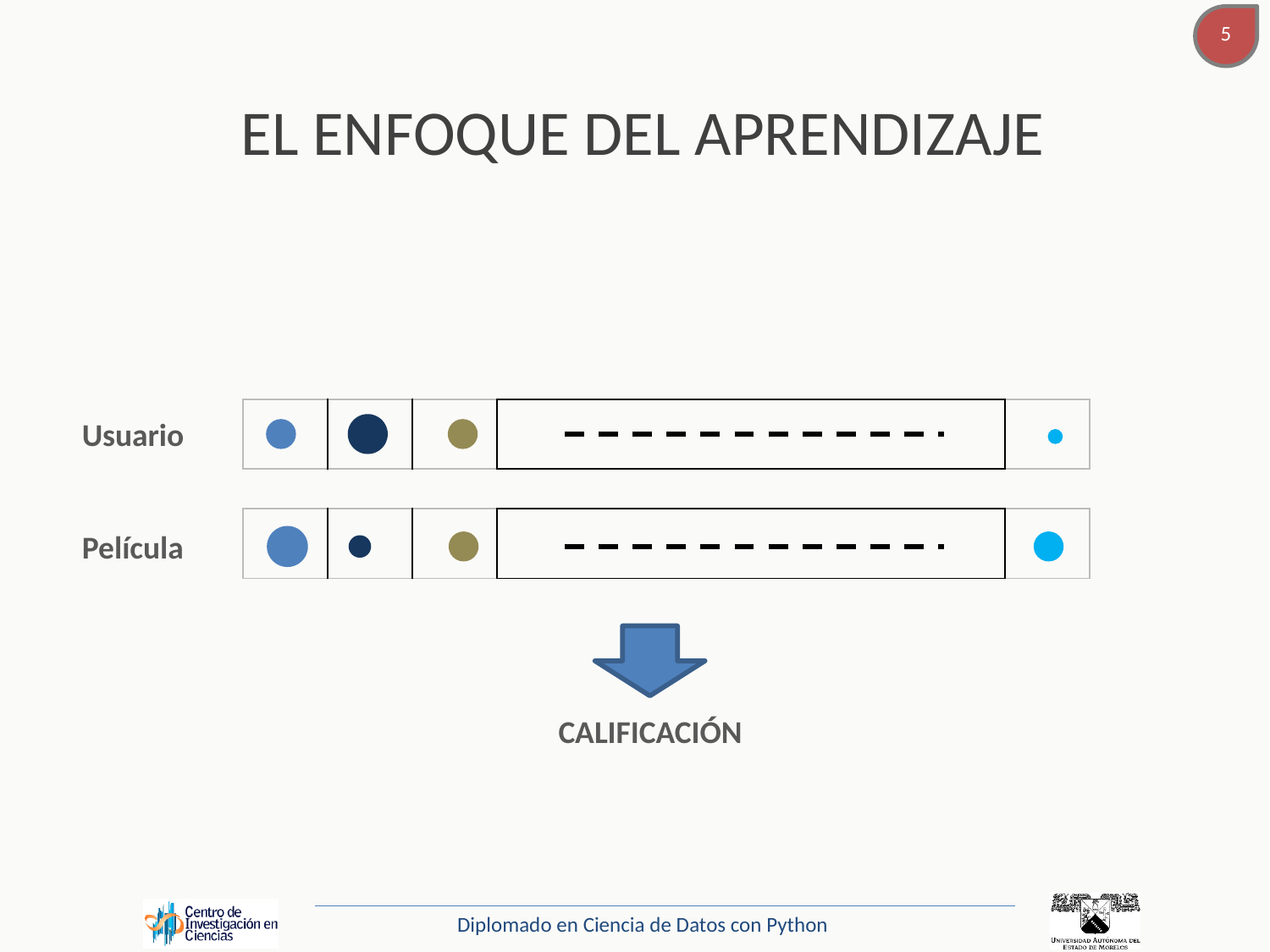

# EL ENFOQUE DEL APRENDIZAJE
|  |  |  |  |  |  |  |  |  |  |
| --- | --- | --- | --- | --- | --- | --- | --- | --- | --- |
Usuario

|  |  |  |  |  |  |  |  |  |  |
| --- | --- | --- | --- | --- | --- | --- | --- | --- | --- |
Película

CALIFICACIÓN
Diplomado en Ciencia de Datos con Python